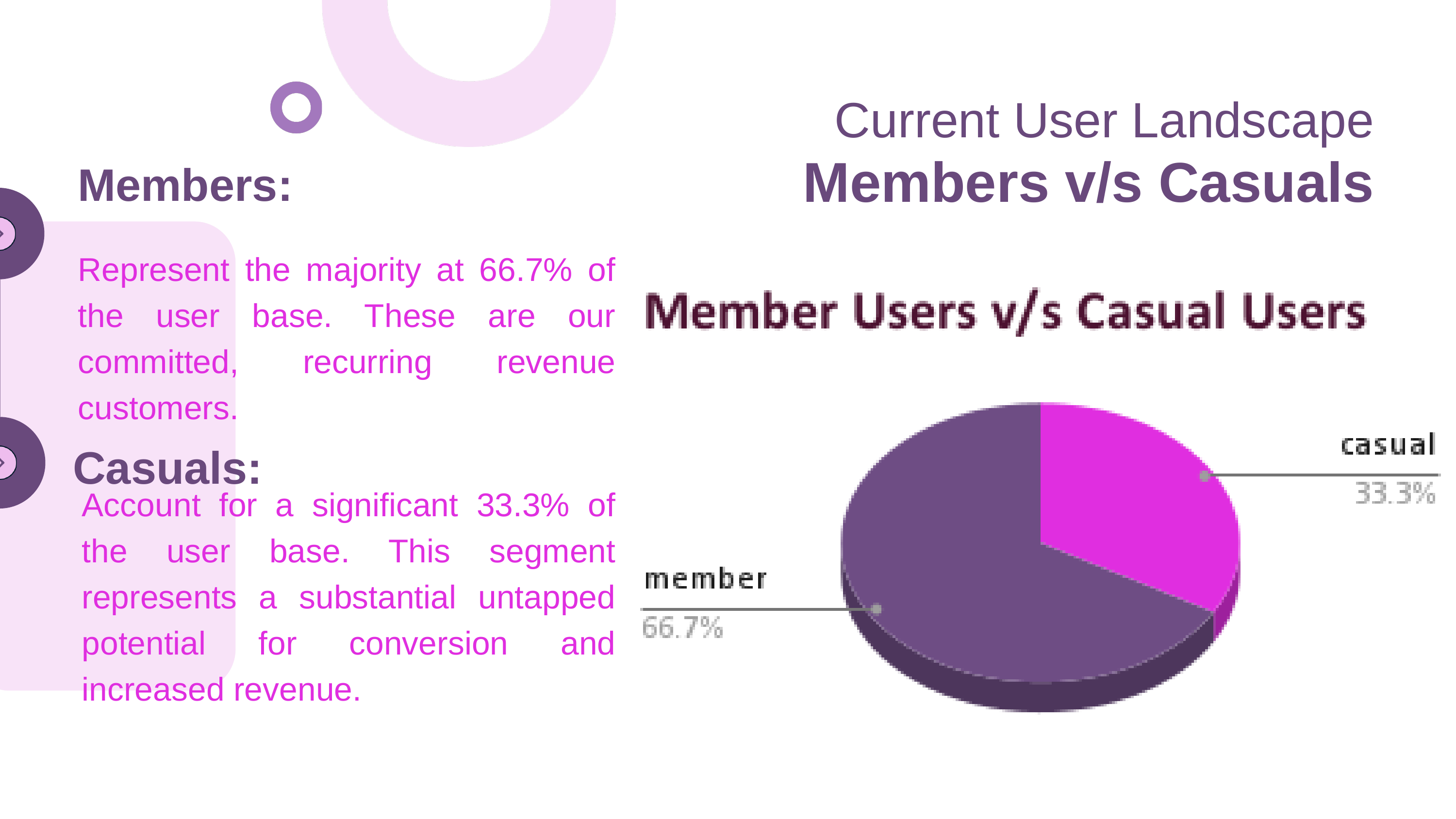

Current User Landscape
 Members v/s Casuals
Members:

Represent the majority at 66.7% of the user base. These are our committed, recurring revenue customers.

Casuals:
Account for a significant 33.3% of the user base. This segment represents a substantial untapped potential for conversion and increased revenue.